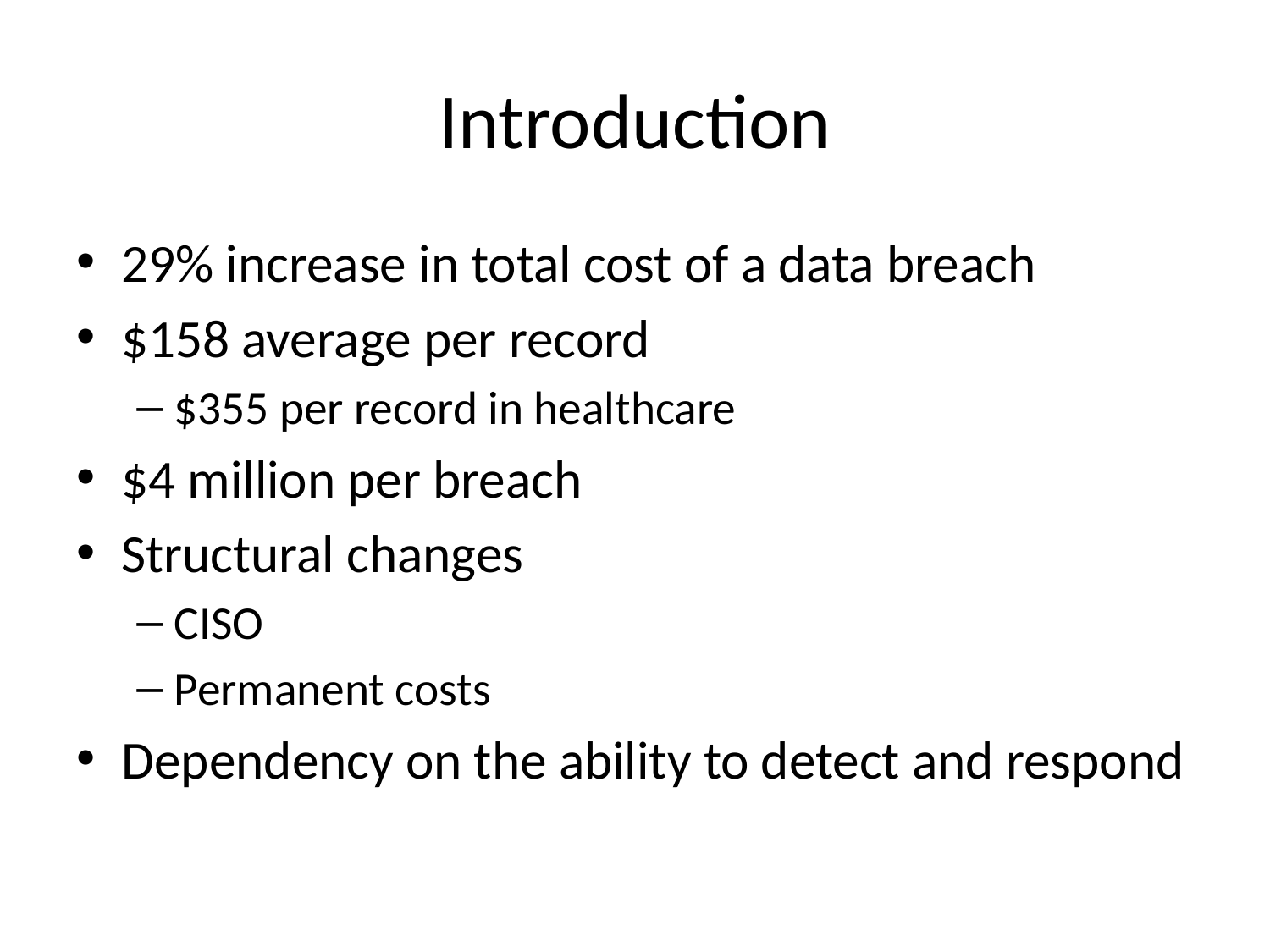

# Introduction
29% increase in total cost of a data breach
$158 average per record
$355 per record in healthcare
$4 million per breach
Structural changes
CISO
Permanent costs
Dependency on the ability to detect and respond